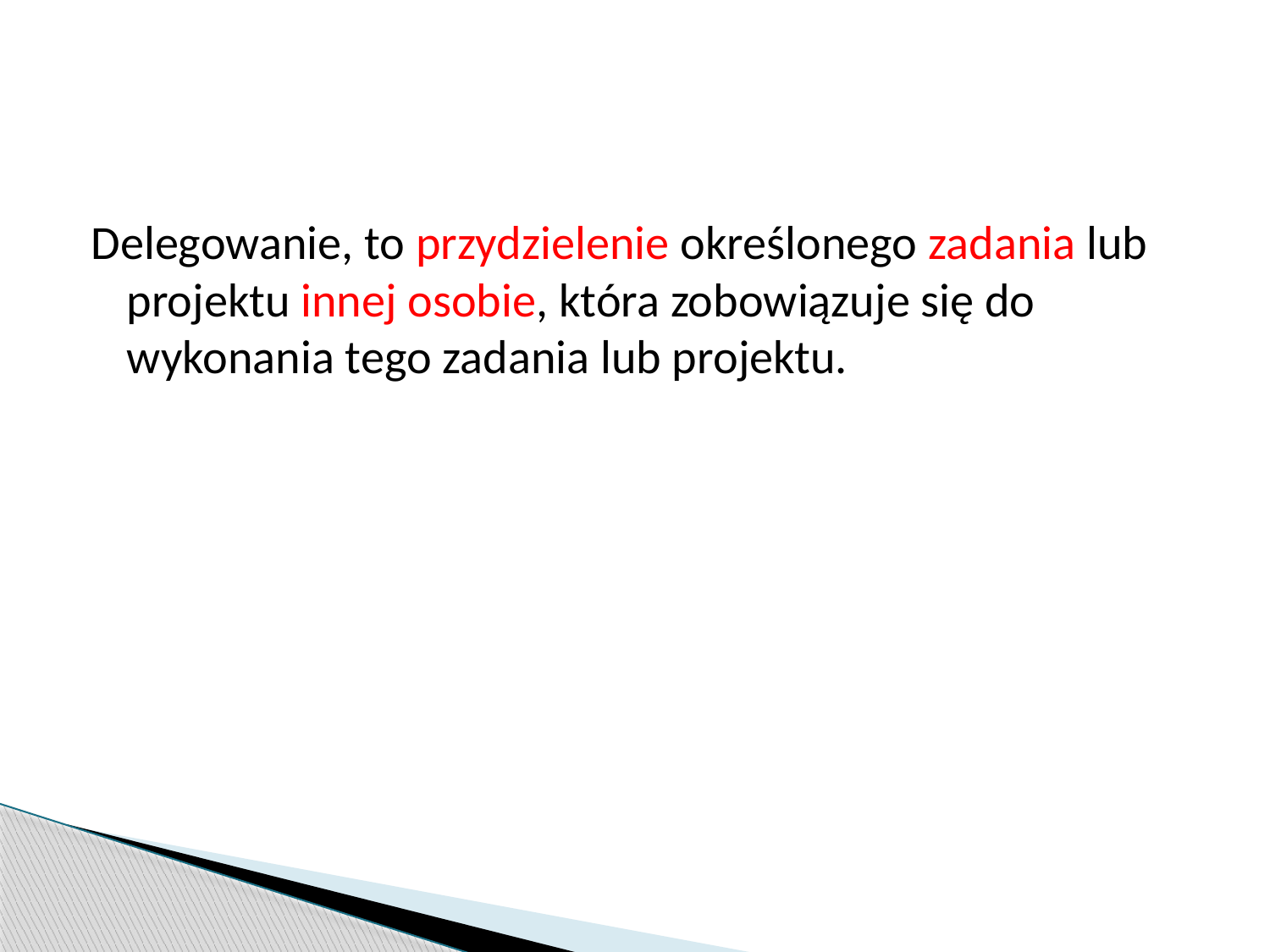

#
Delegowanie, to przydzielenie określonego zadania lub projektu innej osobie, która zobowiązuje się do wykonania tego zadania lub projektu.